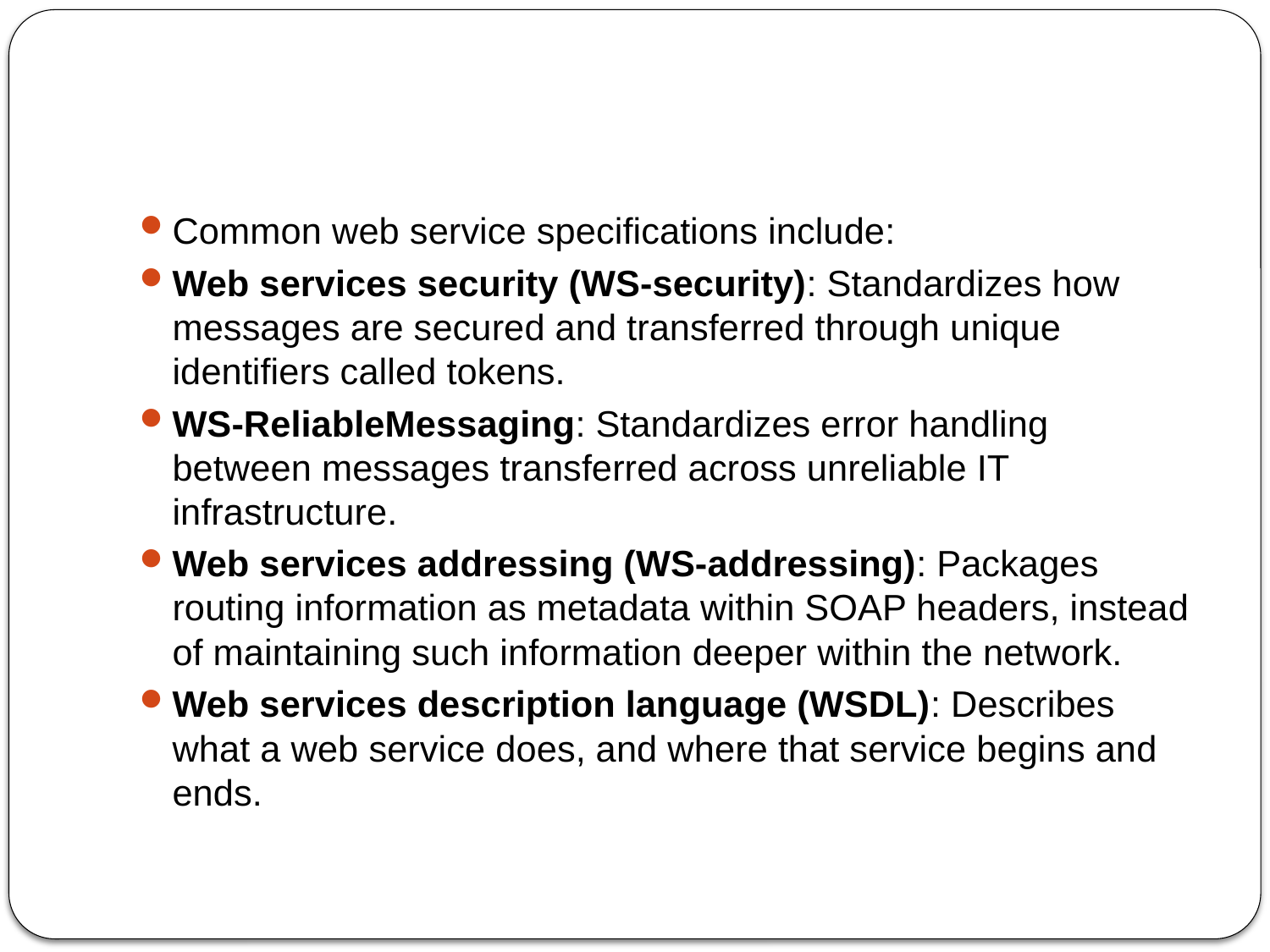

#
Common web service specifications include:
Web services security (WS-security): Standardizes how messages are secured and transferred through unique identifiers called tokens.
WS-ReliableMessaging: Standardizes error handling between messages transferred across unreliable IT infrastructure.
Web services addressing (WS-addressing): Packages routing information as metadata within SOAP headers, instead of maintaining such information deeper within the network.
Web services description language (WSDL): Describes what a web service does, and where that service begins and ends.